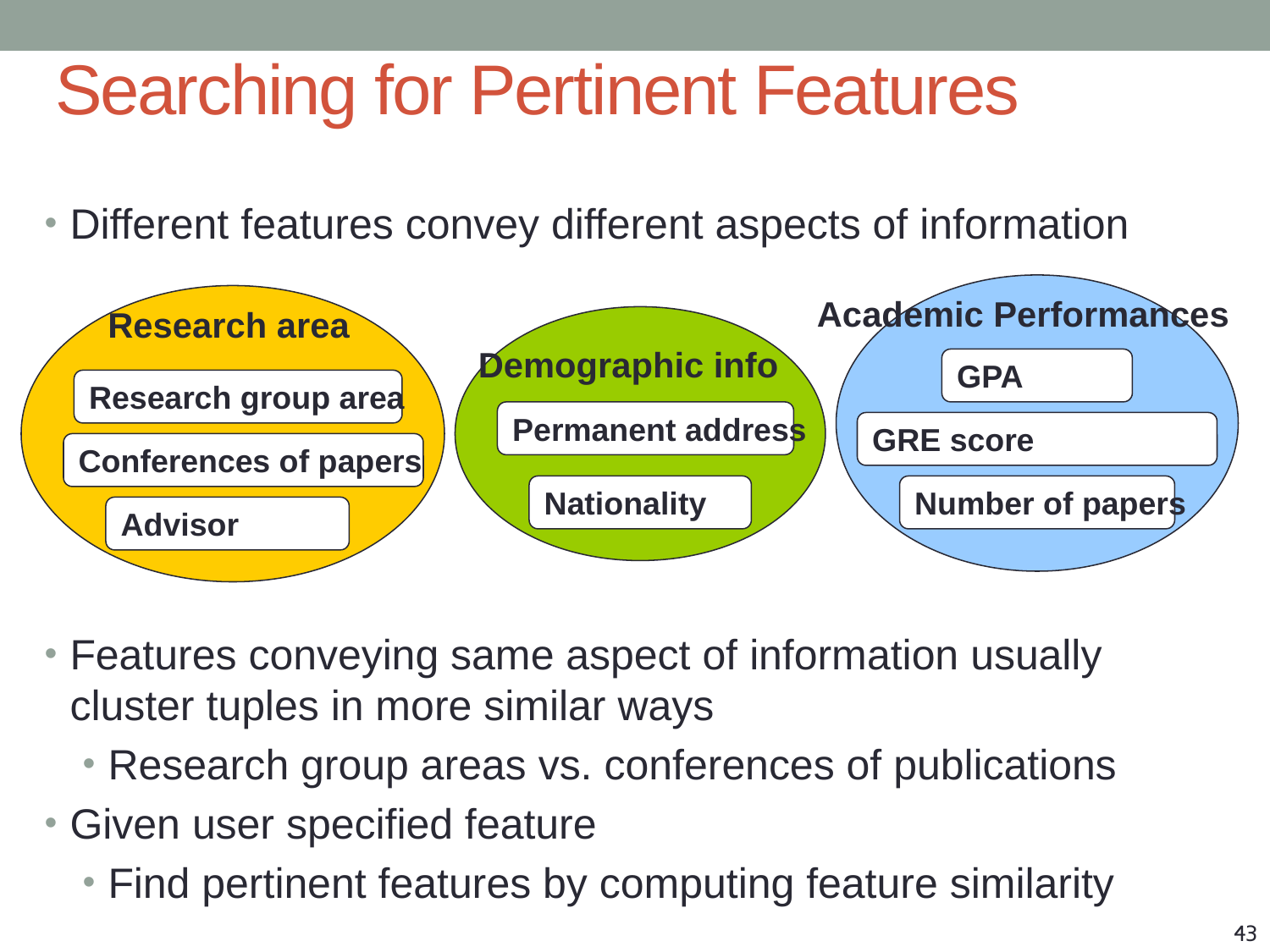

Searching for Pertinent Features
Different features convey different aspects of information

Features conveying same aspect of information usually cluster tuples in more similar ways
Research group areas vs. conferences of publications
Given user specified feature
Find pertinent features by computing feature similarity

Academic Performances
GPA
GRE score
Number of papers

Research area
Research group area
Conferences of papers
Advisor

Demographic info
Permanent address
Nationality
43